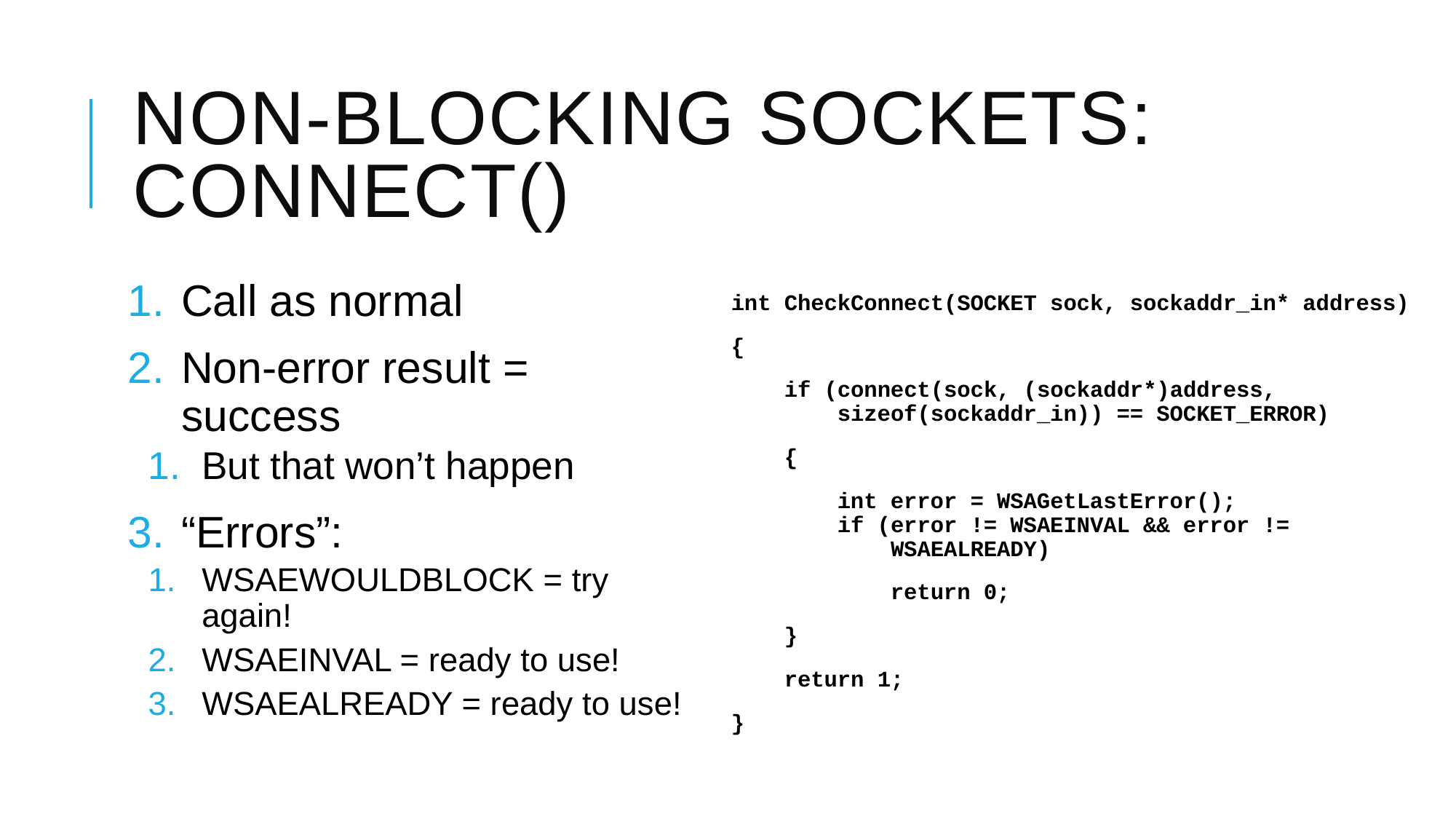

# Non-blocking sockets: CONNECT()
Call as normal
Non-error result = success
But that won’t happen
“Errors”:
WSAEWOULDBLOCK = try again!
WSAEINVAL = ready to use!
WSAEALREADY = ready to use!
int CheckConnect(SOCKET sock, sockaddr_in* address)
{
    if (connect(sock, (sockaddr*)address,
        sizeof(sockaddr_in)) == SOCKET_ERROR)
    {
        int error = WSAGetLastError();
        if (error != WSAEINVAL && error !=
            WSAEALREADY)
            return 0;
    }
    return 1;
}